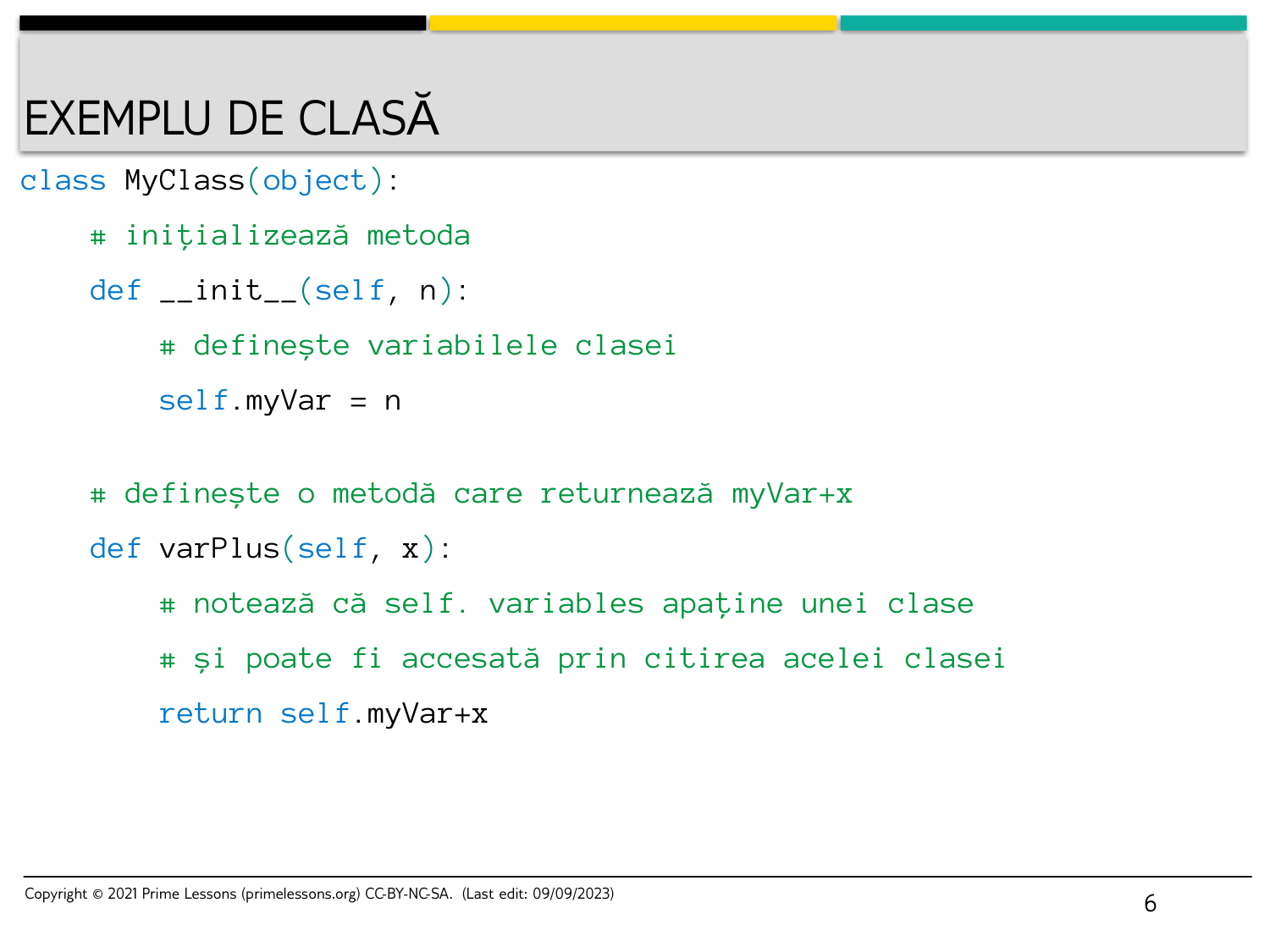

# Exemplu de clasă
class MyClass(object):
    # inițializează metoda
    def __init__(self, n):
        # definește variabilele clasei
        self.myVar = n
    # definește o metodă care returnează myVar+x
    def varPlus(self, x):
        # notează că self. variables apaține unei clase
        # și poate fi accesată prin citirea acelei clasei
        return self.myVar+x

6
Copyright © 2021 Prime Lessons (primelessons.org) CC-BY-NC-SA.  (Last edit: 09/09/2023)